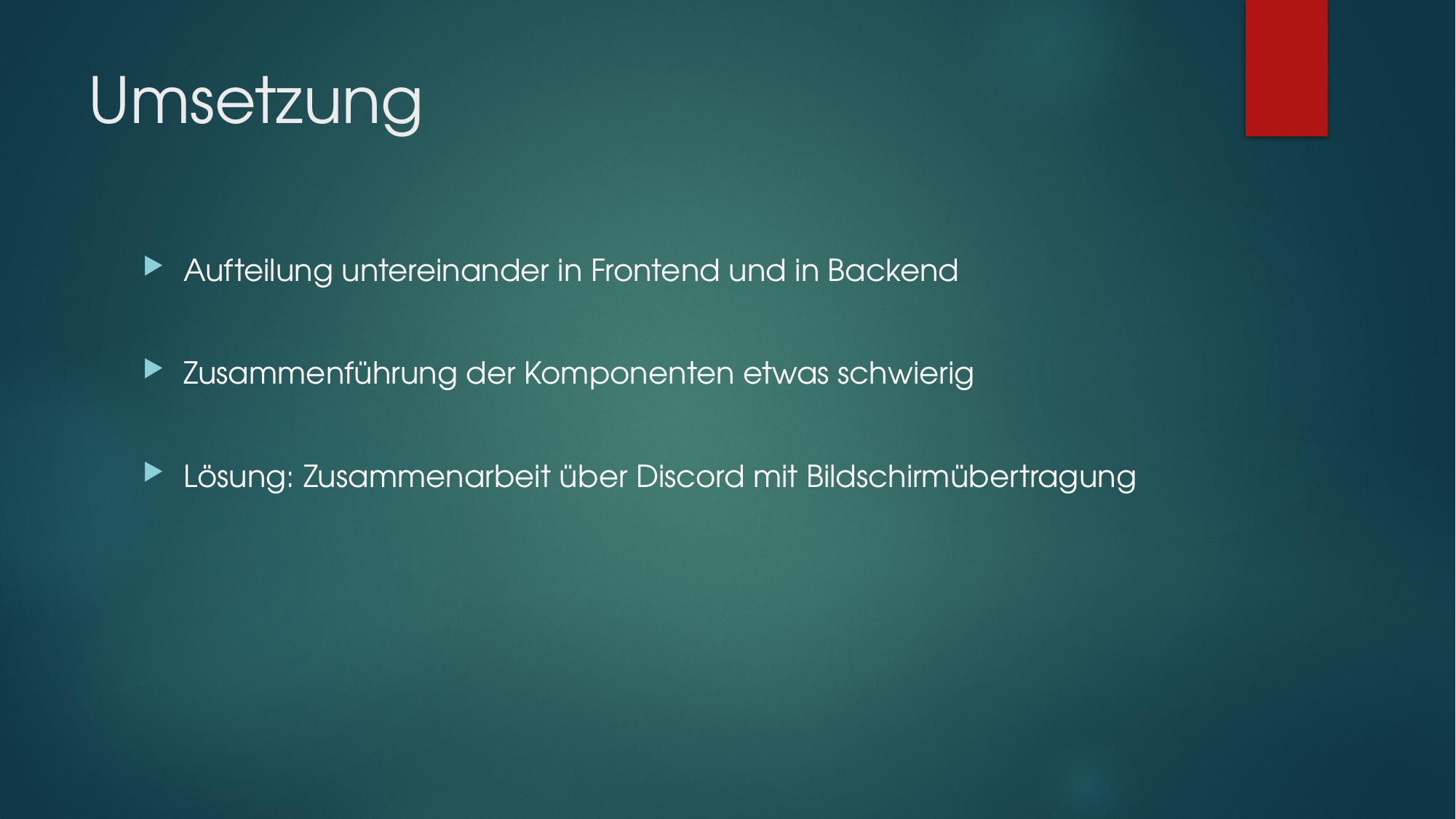

# Umsetzung
Aufteilung untereinander in Frontend und in Backend

Zusammenführung der Komponenten etwas schwierig

Lösung: Zusammenarbeit über Discord mit Bildschirmübertragung